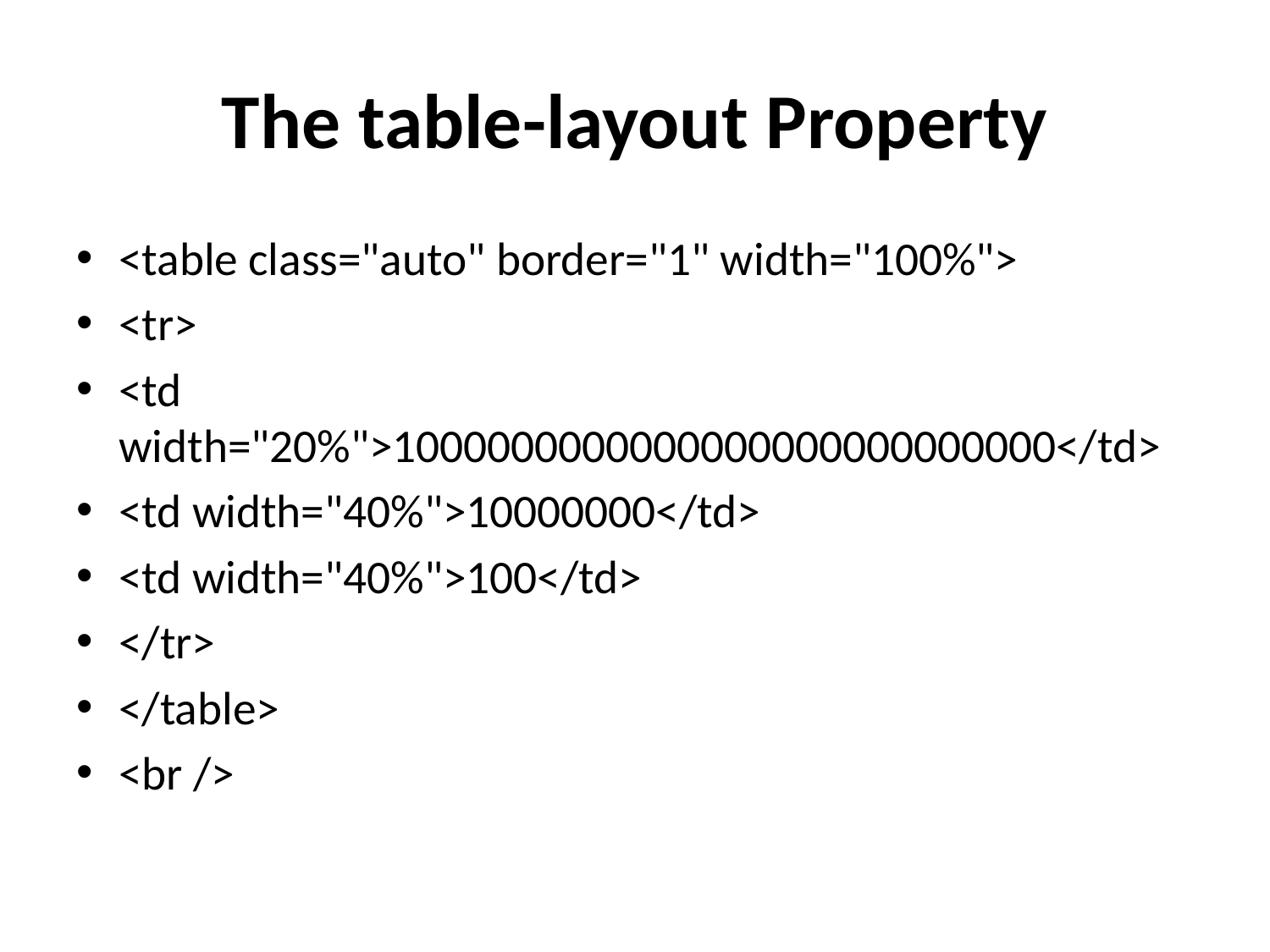

# The table-layout Property
<table class="auto" border="1" width="100%">
<tr>
<td width="20%">1000000000000000000000000000</td>
<td width="40%">10000000</td>
<td width="40%">100</td>
</tr>
</table>
<br />